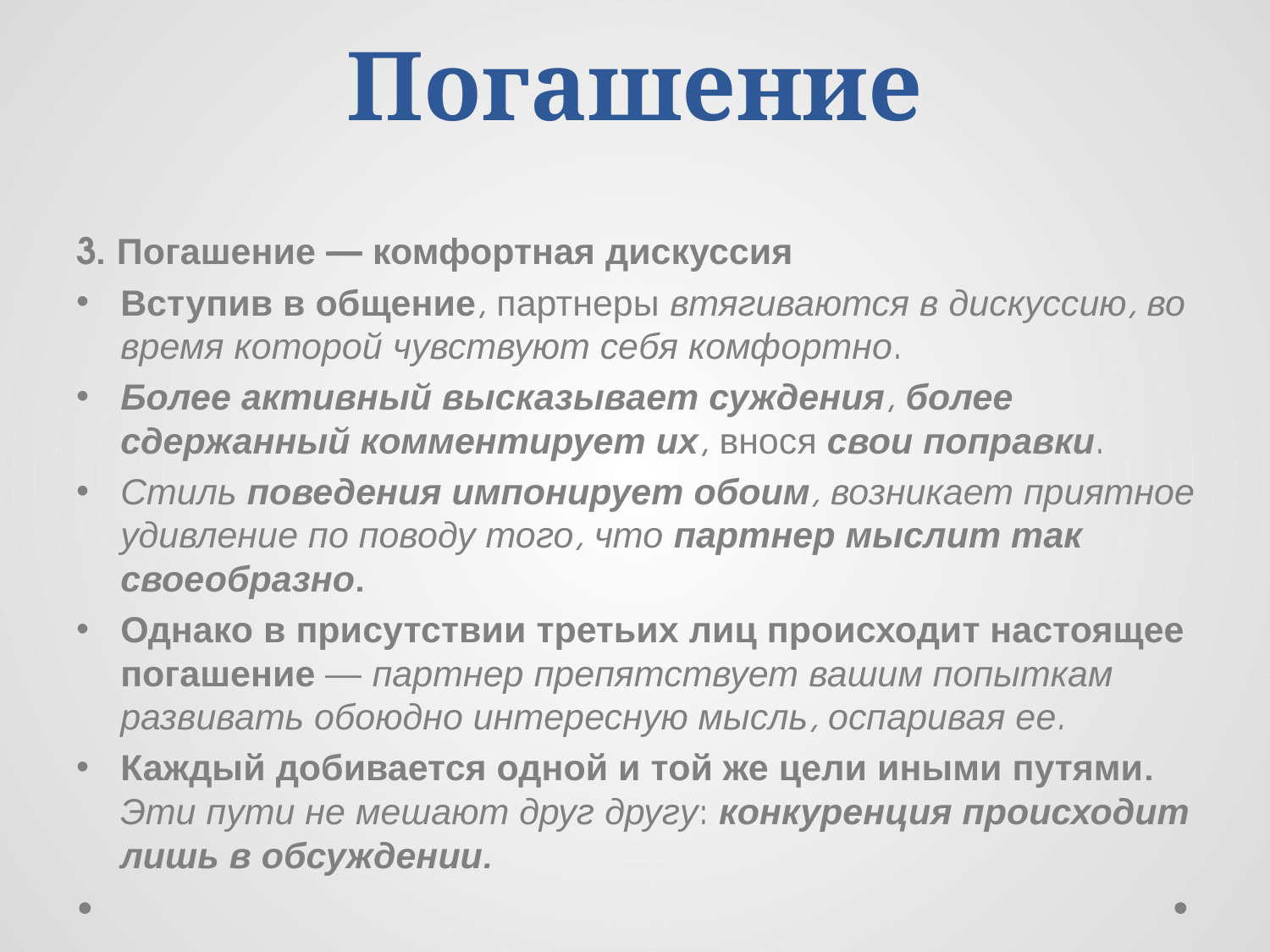

# Погашение
3. Погашение — комфортная дискуссия
Вступив в общение, партнеры втягиваются в дискуссию, во время которой чувствуют себя комфортно.
Более активный высказывает суждения, более сдержанный комментирует их, внося свои поправки.
Стиль поведения импонирует обоим, возникает приятное удивление по поводу того, что партнер мыслит так своеобразно.
Однако в присутствии третьих лиц происходит настоящее погашение — партнер препятствует вашим попыткам развивать обоюдно интересную мысль, оспаривая ее.
Каждый добивается одной и той же цели иными путями. Эти пути не мешают друг другу: конкуренция происходит лишь в обсуждении.